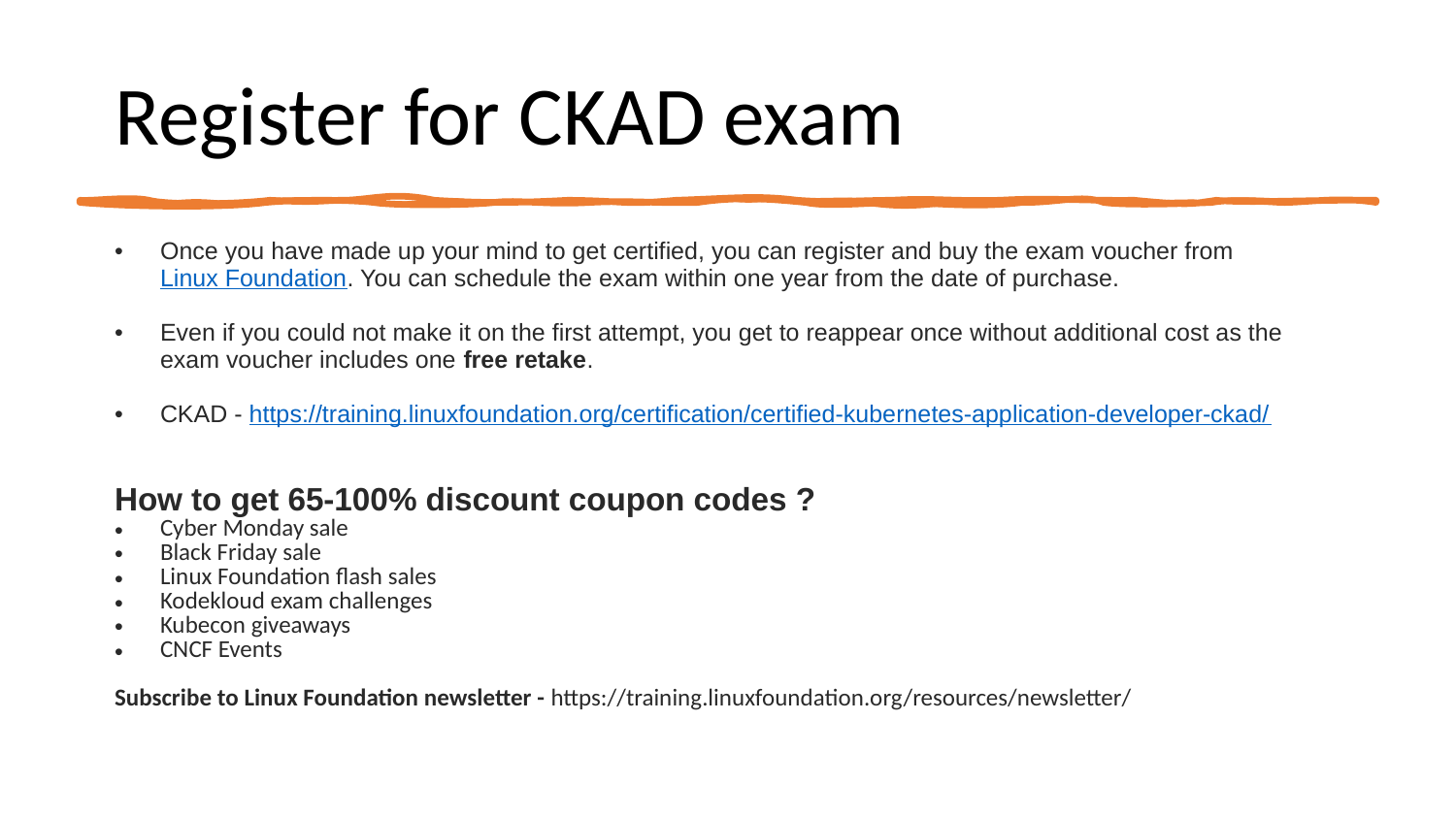

# Register for CKAD exam

Once you have made up your mind to get certified, you can register and buy the exam voucher from Linux Foundation. You can schedule the exam within one year from the date of purchase.

Even if you could not make it on the first attempt, you get to reappear once without additional cost as the exam voucher includes one free retake.

CKAD - https://training.linuxfoundation.org/certification/certified-kubernetes-application-developer-ckad/

How to get 65-100% discount coupon codes ?
Cyber Monday sale
Black Friday sale
Linux Foundation flash sales
Kodekloud exam challenges
Kubecon giveaways
CNCF Events

Subscribe to Linux Foundation newsletter - https://training.linuxfoundation.org/resources/newsletter/